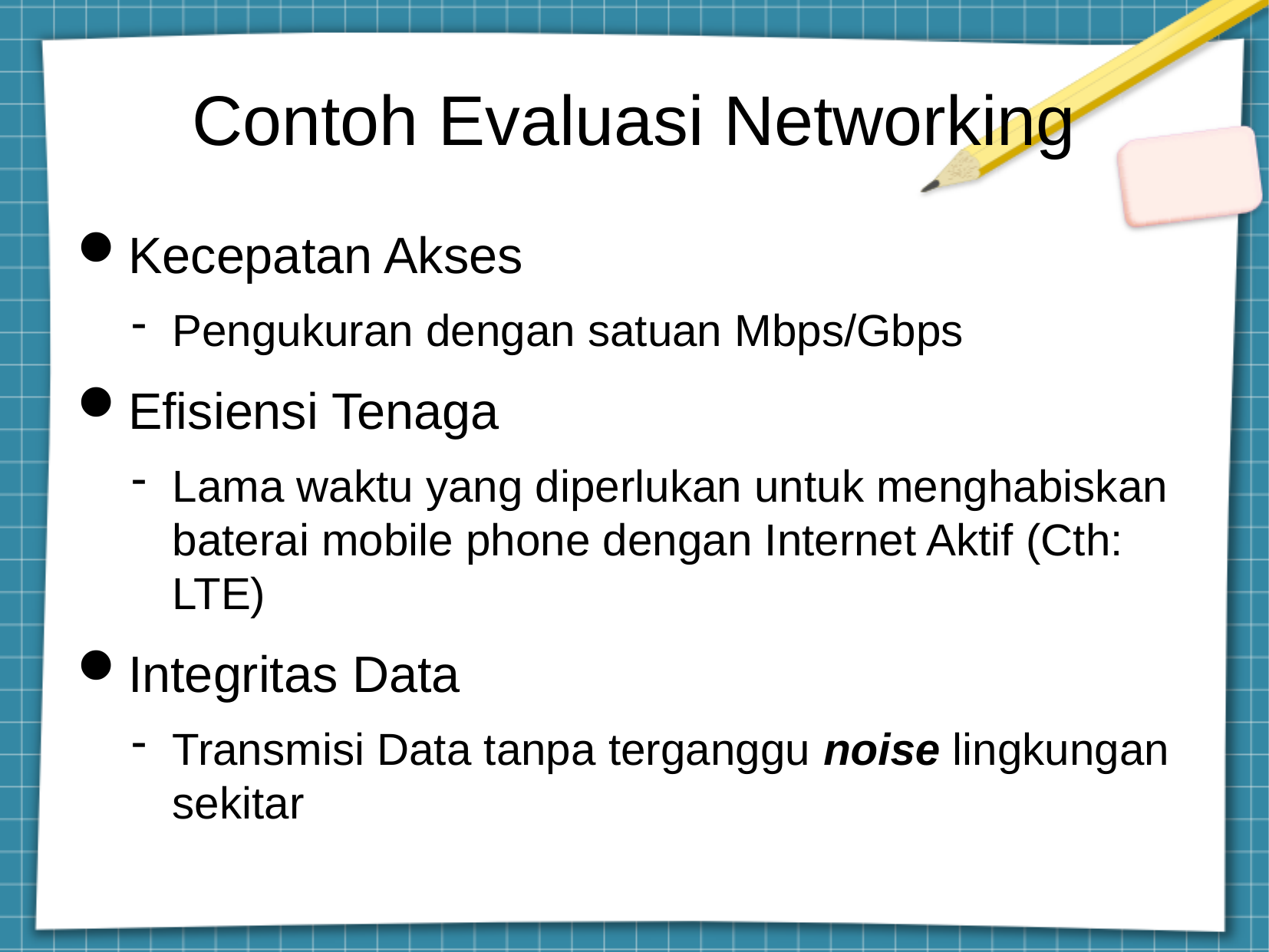

Contoh Evaluasi Networking
Kecepatan Akses
Pengukuran dengan satuan Mbps/Gbps
Efisiensi Tenaga
Lama waktu yang diperlukan untuk menghabiskan baterai mobile phone dengan Internet Aktif (Cth: LTE)
Integritas Data
Transmisi Data tanpa terganggu noise lingkungan sekitar